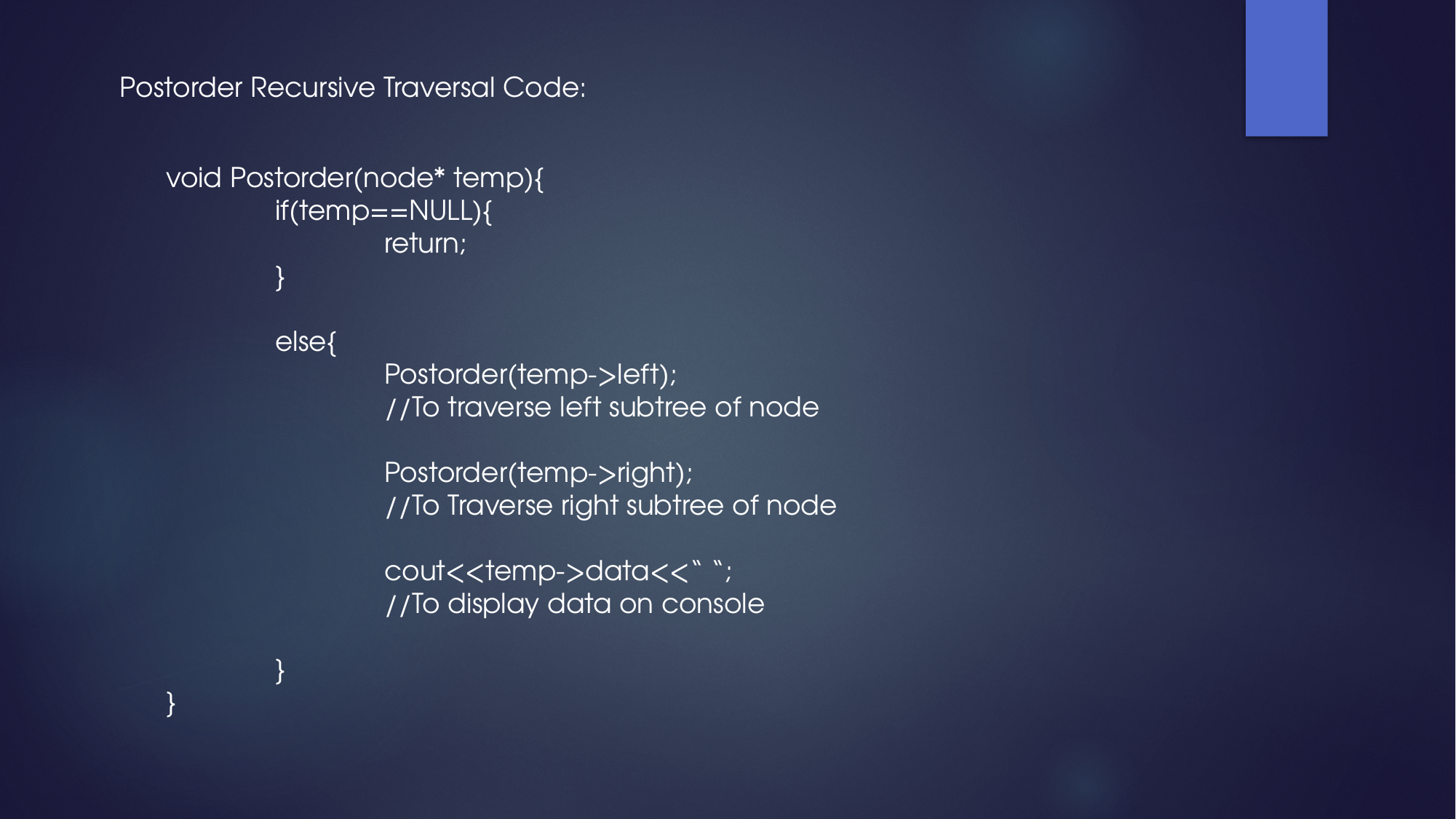

Postorder Recursive Traversal Code:
void Postorder(node* temp){
	if(temp==NULL){
		return;
	}

	else{
		Postorder(temp->left);
		//To traverse left subtree of node

		Postorder(temp->right);
		//To Traverse right subtree of node

		cout<<temp->data<<“ “;
		//To display data on console

	}
}